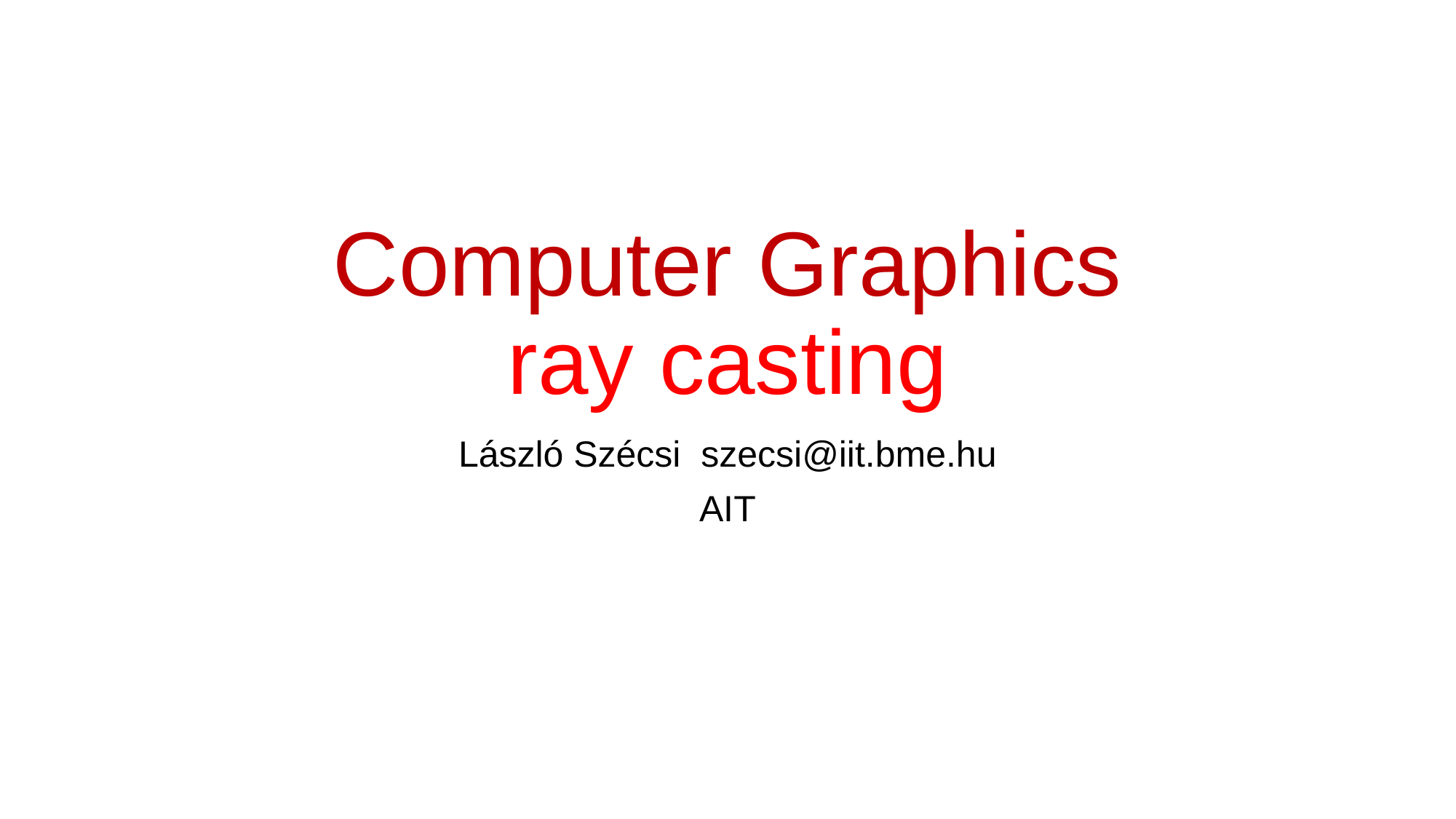

# Computer Graphics ray casting
László Szécsi  szecsi@iit.bme.hu
AIT